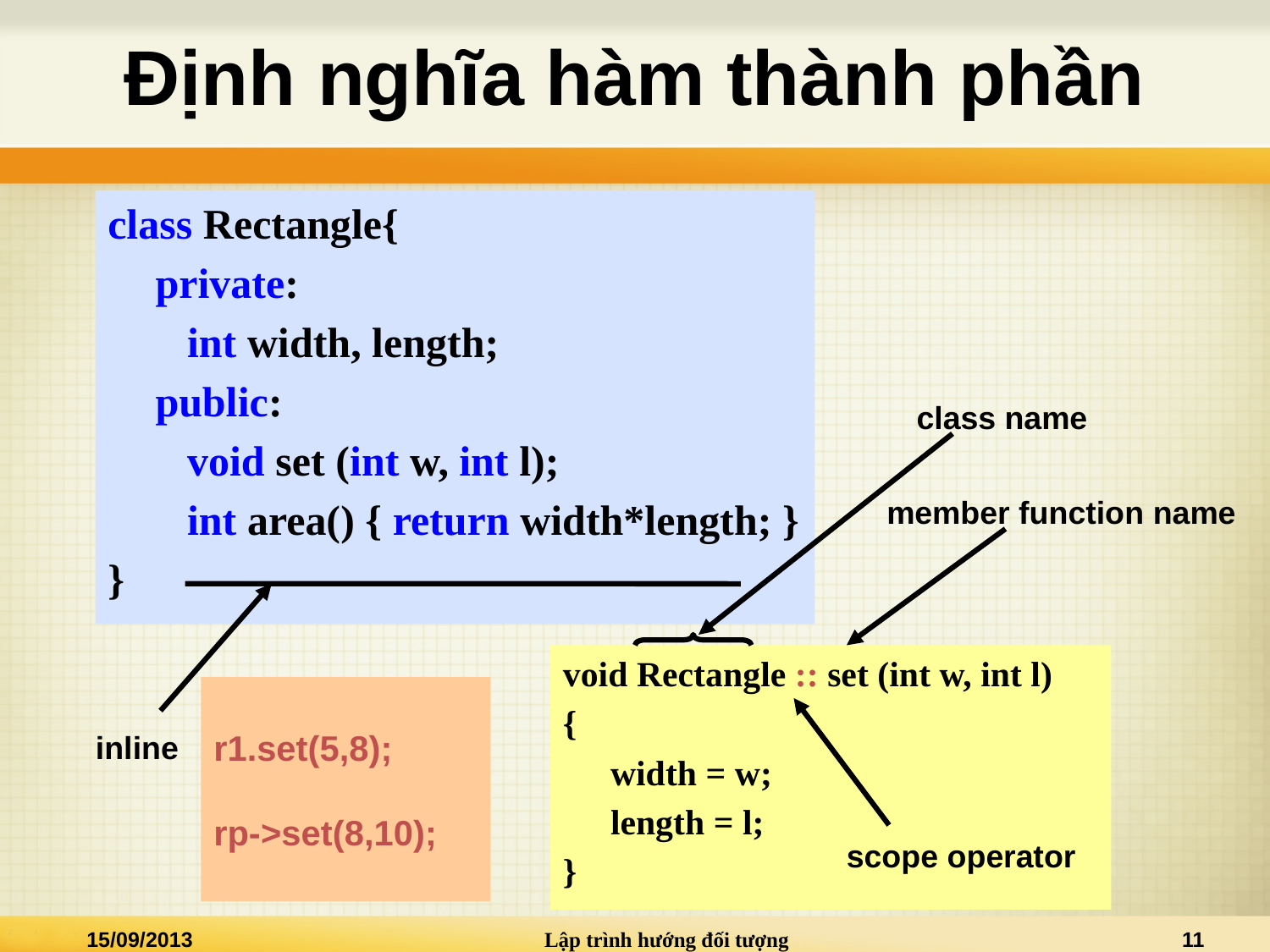

# Định nghĩa hàm thành phần
class Rectangle{
	private:
	   int width, length;
	public:
	   void set (int w, int l);
	   int area() { return width*length; }
}
class name

member function name

scope operator

inline
void Rectangle :: set (int w, int l)
{
	width = w;
	length = l;
}

r1.set(5,8);

rp->set(8,10);

15/09/2013
Lập trình hướng đối tượng
11